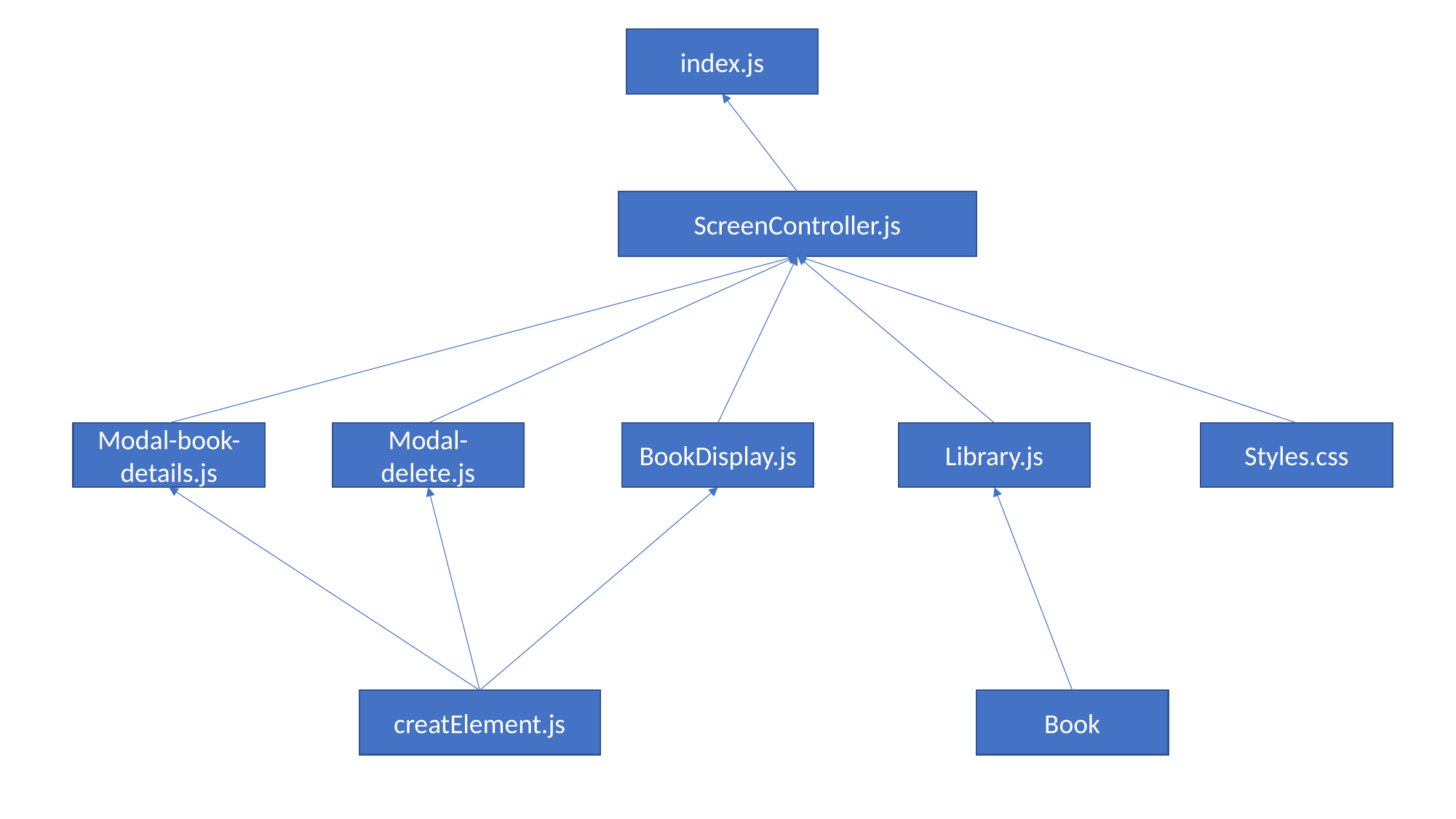

index.js
ScreenController.js
BookDisplay.js
Library.js
Styles.css
Modal-book-details.js
Modal-delete.js
creatElement.js
Book